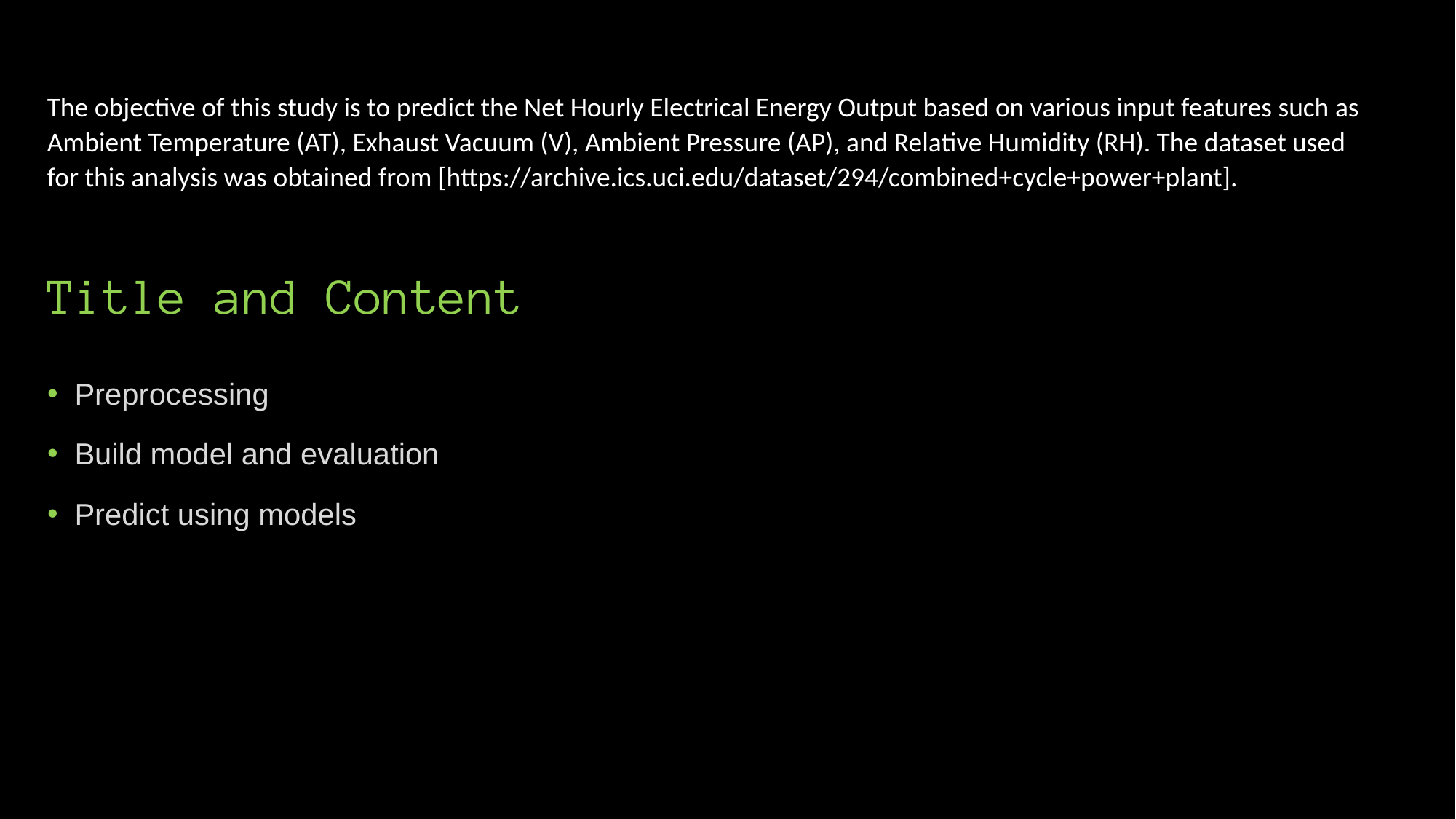

The objective of this study is to predict the Net Hourly Electrical Energy Output based on various input features such as Ambient Temperature (AT), Exhaust Vacuum (V), Ambient Pressure (AP), and Relative Humidity (RH). The dataset used for this analysis was obtained from [https://archive.ics.uci.edu/dataset/294/combined+cycle+power+plant].
# Title and Content
Preprocessing
Build model and evaluation
Predict using models